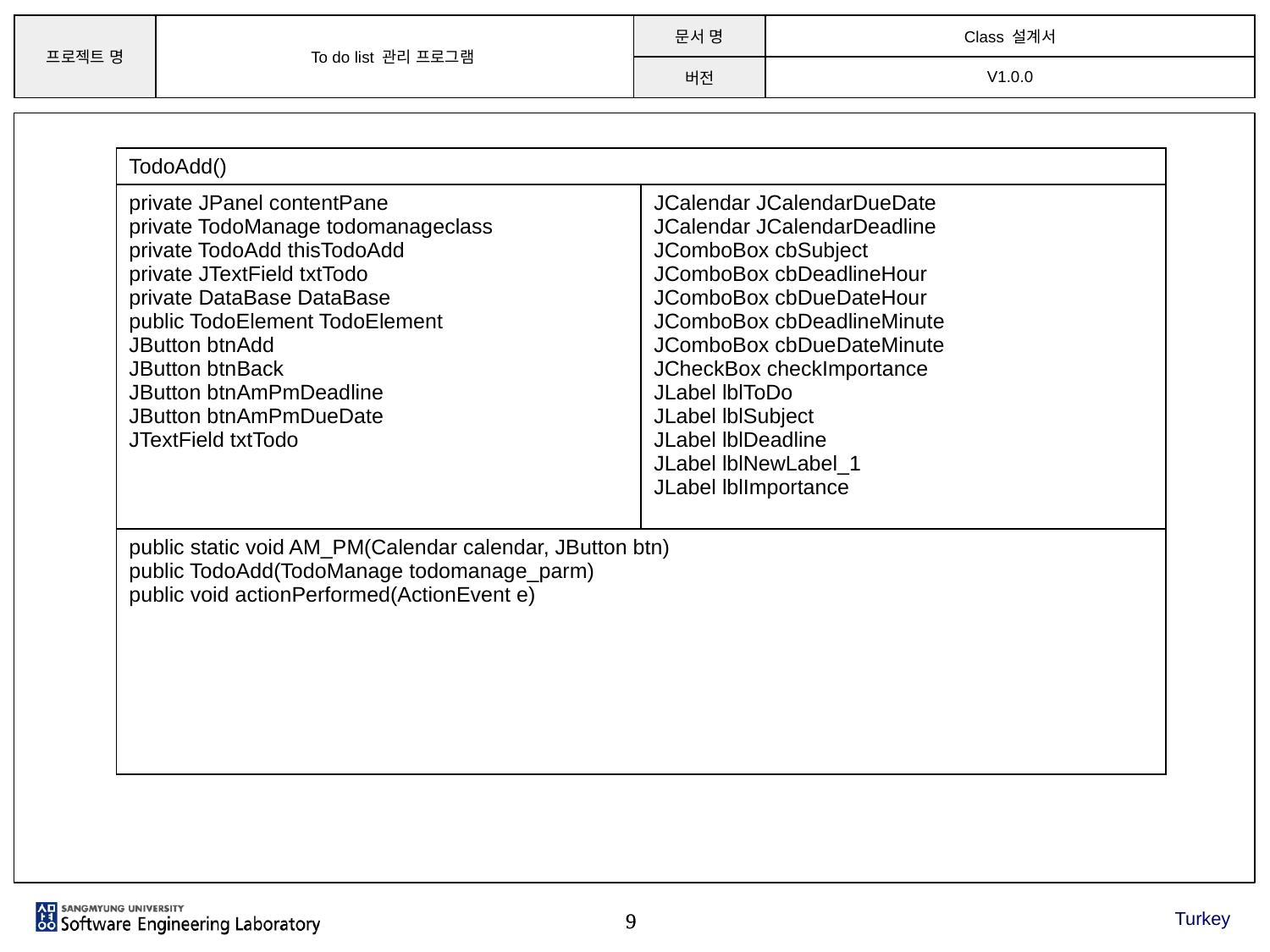

| TodoAdd() |  |
| --- | --- |
| private JPanel contentPane private TodoManage todomanageclass private TodoAdd thisTodoAdd private JTextField txtTodo private DataBase DataBase public TodoElement TodoElement JButton btnAdd JButton btnBack JButton btnAmPmDeadline JButton btnAmPmDueDate JTextField txtTodo | JCalendar JCalendarDueDate JCalendar JCalendarDeadline JComboBox cbSubject JComboBox cbDeadlineHour JComboBox cbDueDateHour JComboBox cbDeadlineMinute JComboBox cbDueDateMinute JCheckBox checkImportance JLabel lblToDo JLabel lblSubject JLabel lblDeadline JLabel lblNewLabel\_1 JLabel lblImportance |
| public static void AM\_PM(Calendar calendar, JButton btn) public TodoAdd(TodoManage todomanage\_parm) public void actionPerformed(ActionEvent e) |  |
Turkey